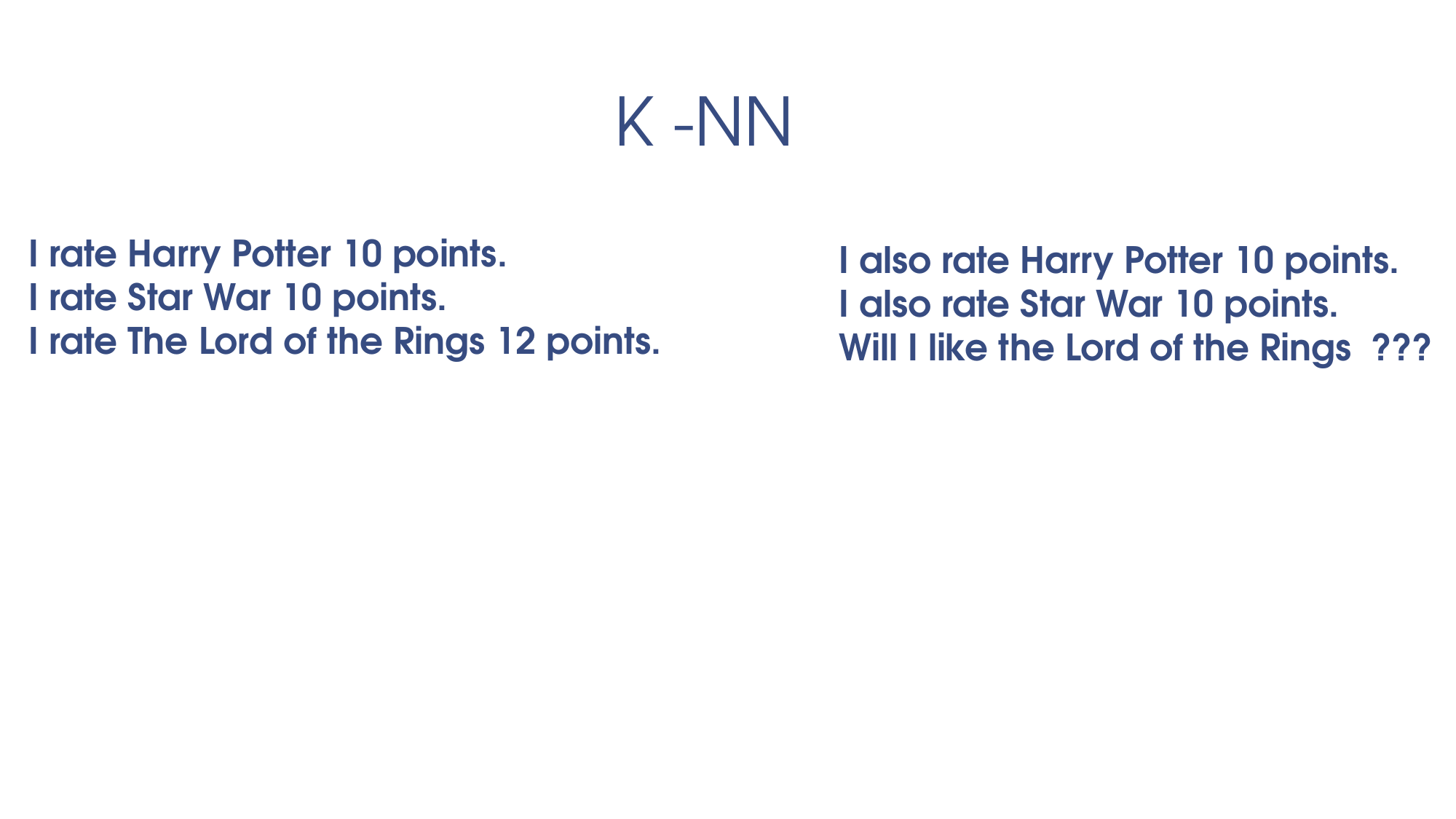

# K -NN
I rate Harry Potter 10 points.
I rate Star War 10 points.
I rate The Lord of the Rings 12 points.

I also rate Harry Potter 10 points.
I also rate Star War 10 points.
Will I like the Lord of the Rings  ???